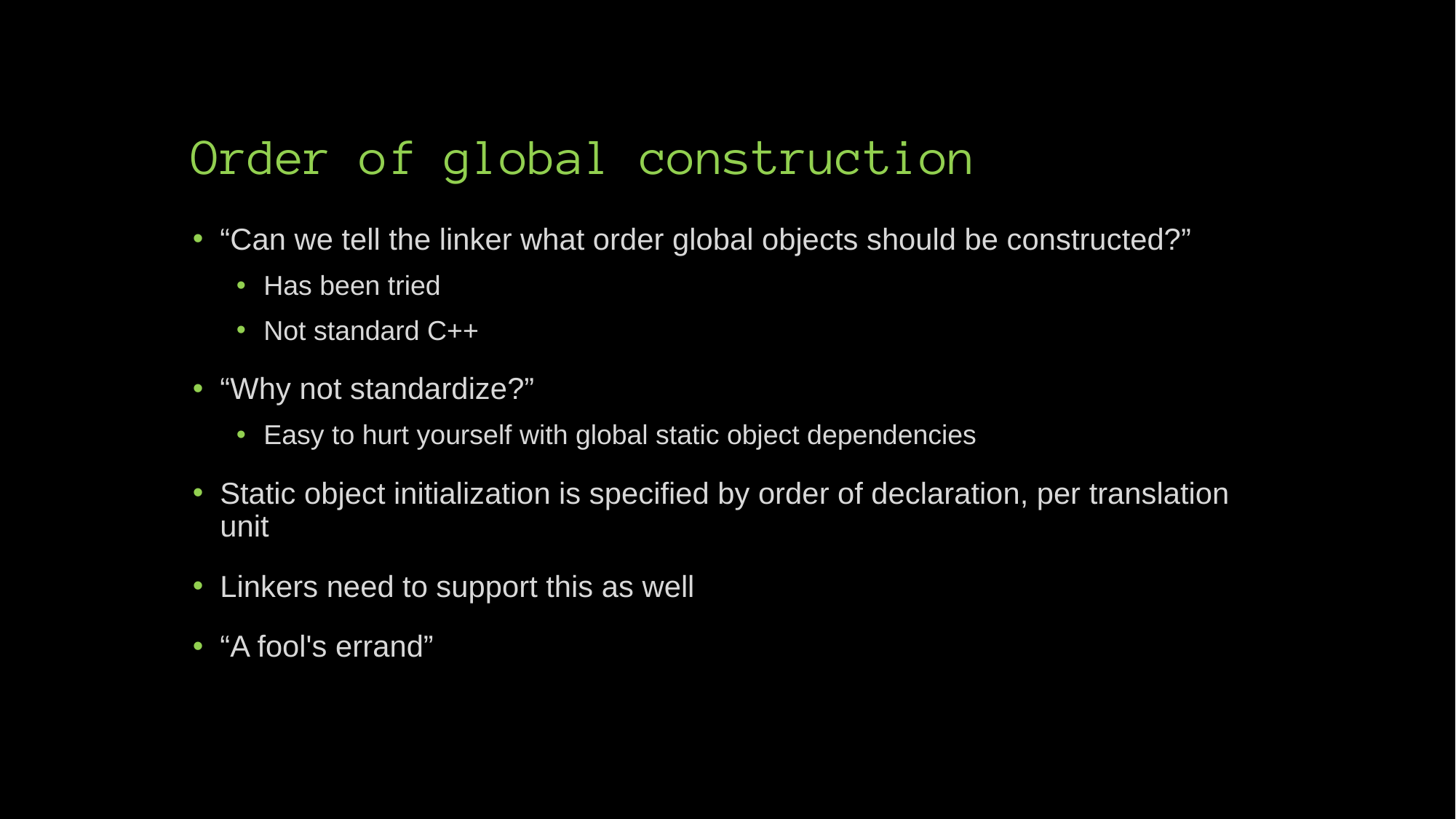

# Order of global construction
“Can we tell the linker what order global objects should be constructed?”
Has been tried
Not standard C++
“Why not standardize?”
Easy to hurt yourself with global static object dependencies
Static object initialization is specified by order of declaration, per translation unit
Linkers need to support this as well
“A fool's errand”